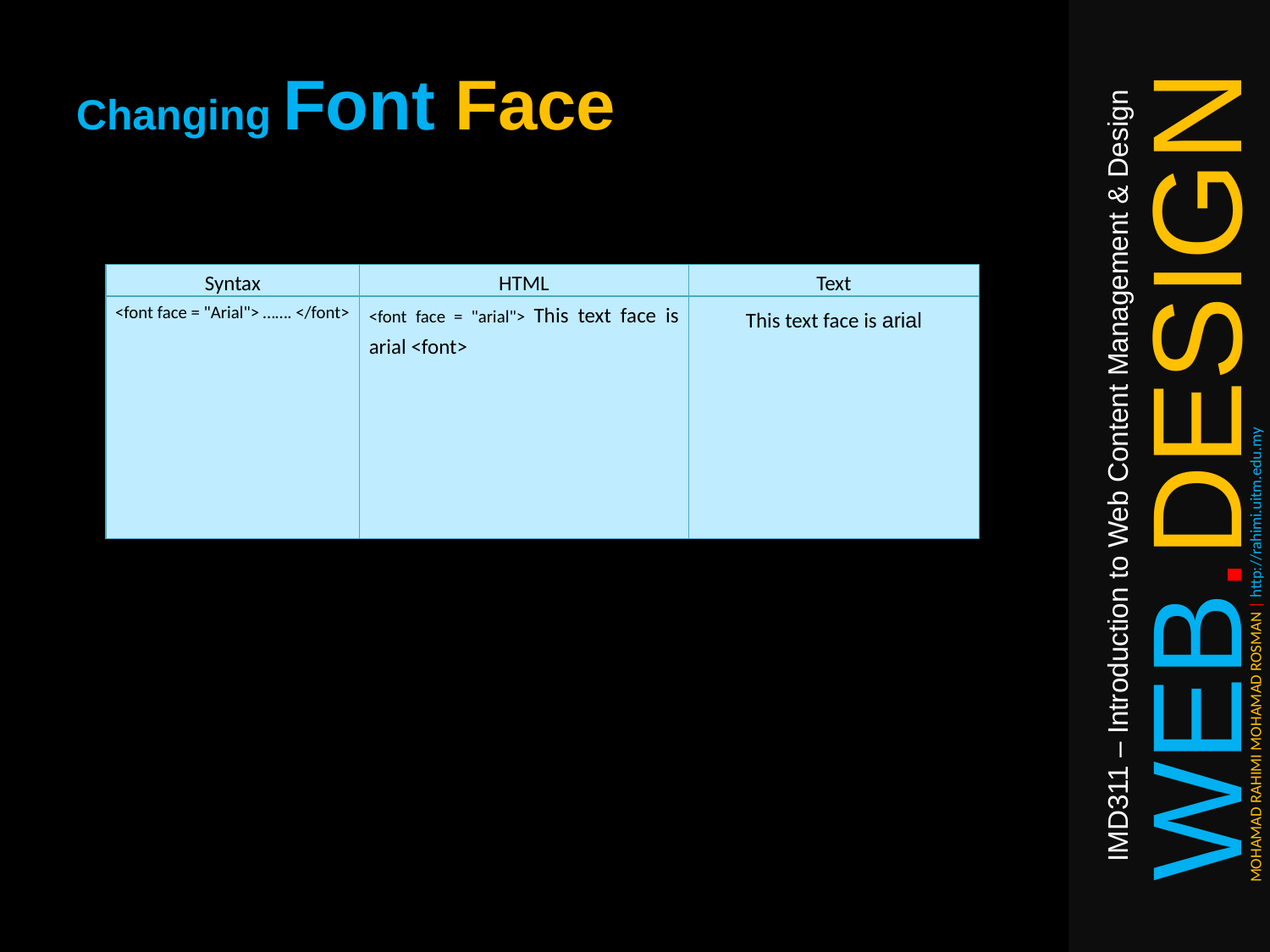

Changing Font Face
| Syntax | HTML | Text |
| --- | --- | --- |
| <font face = "Arial"> ……. </font> | <font face = "arial"> This text face is arial <font> | This text face is arial |